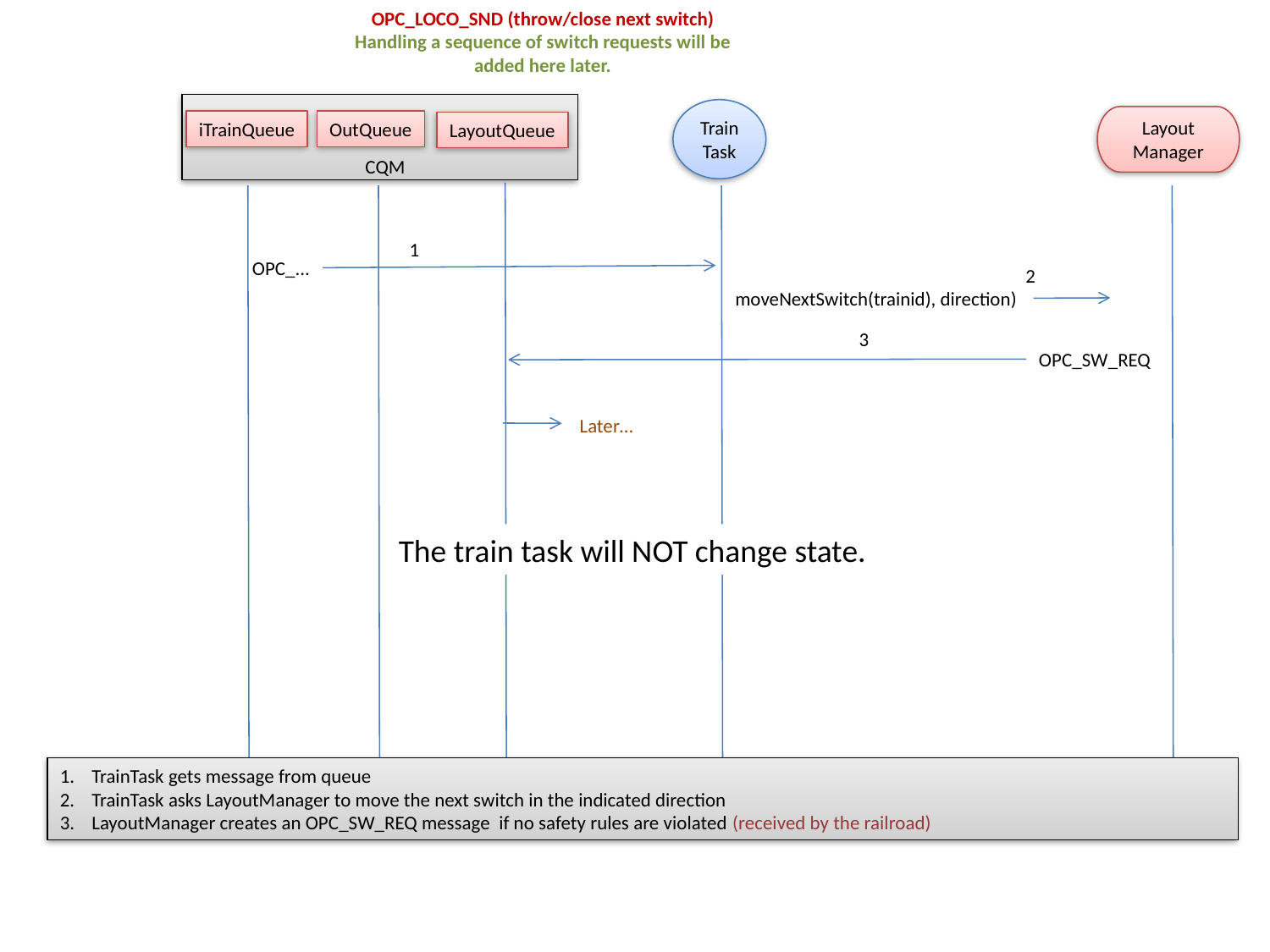

OPC_LOCO_SND (throw/close next switch)
Handling a sequence of switch requests will be added here later.

Train
Task
Layout
Manager
OutQueue
iTrainQueue
LayoutQueue
CQM
1
OPC_...
2
moveNextSwitch(trainid), direction)
3
OPC_SW_REQ
Later…
The train task will NOT change state.
TrainTask gets message from queue
TrainTask asks LayoutManager to move the next switch in the indicated direction
LayoutManager creates an OPC_SW_REQ message  if no safety rules are violated (received by the railroad)